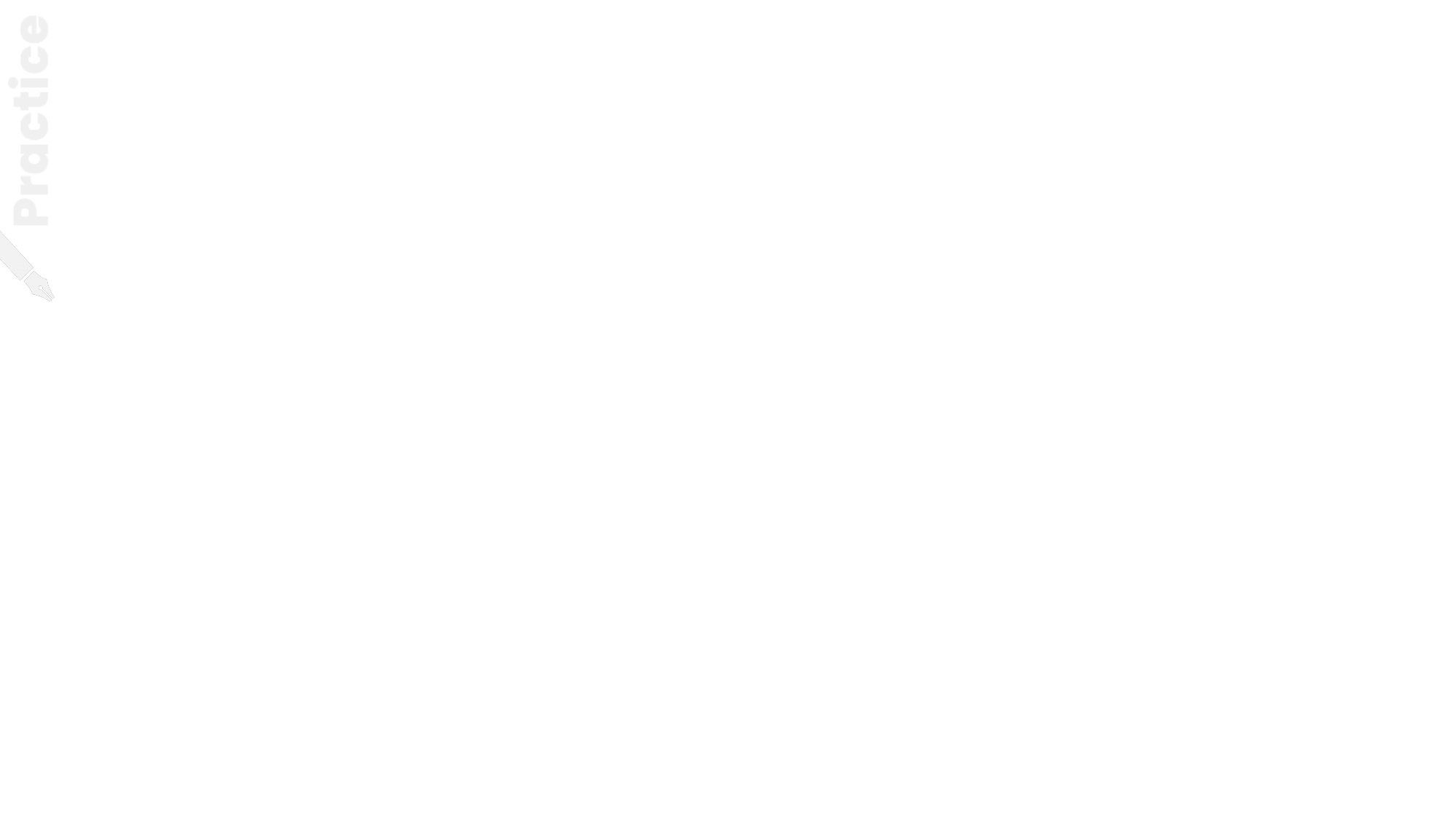

Practice Pie Chart
1. Insert a Pie Chart
2. Sort numbers high to low
3. Remove the legend but insert Data Labels
4. Add percentage or values
#